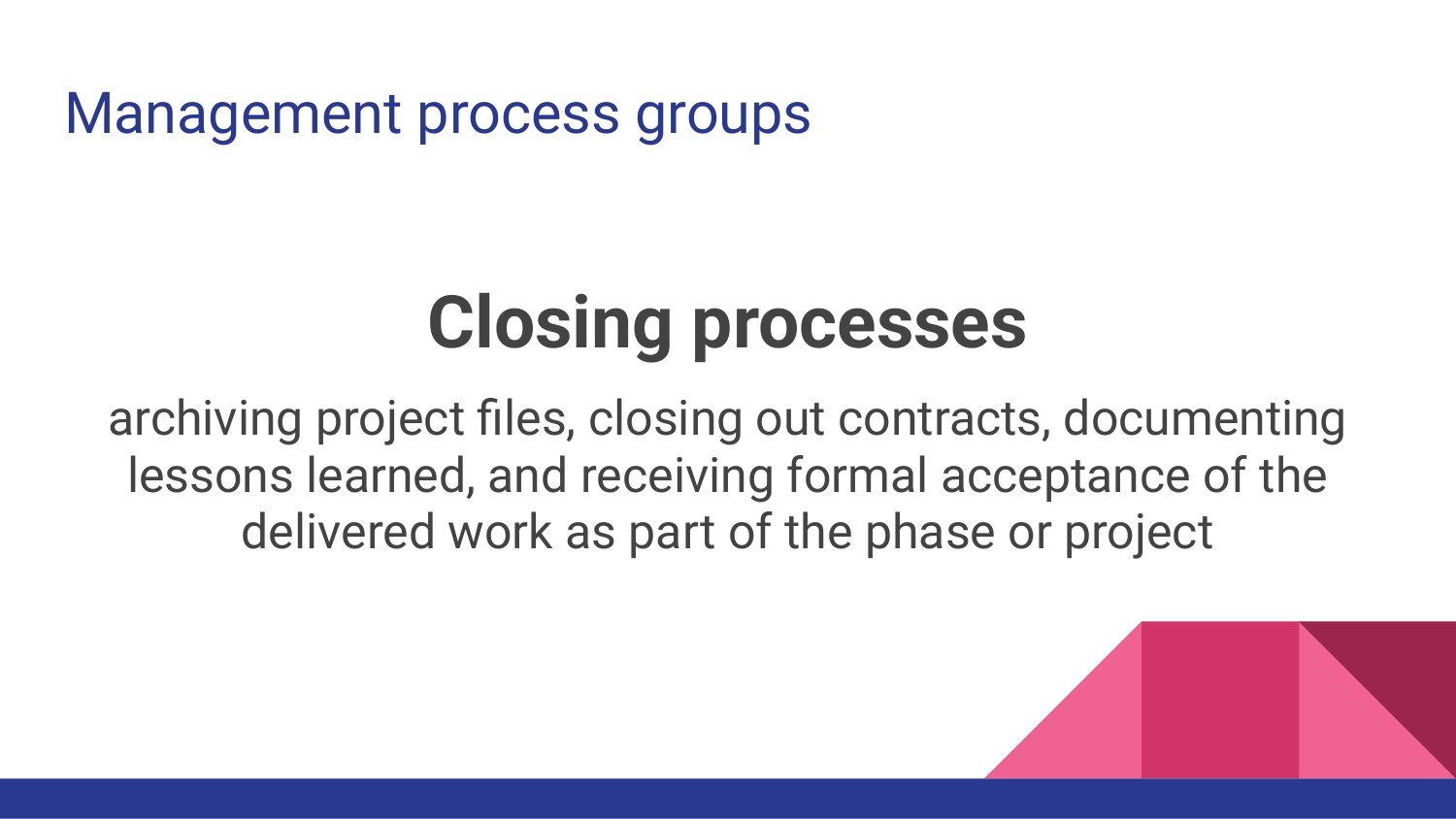

# Management process groups
Closing processes
archiving project files, closing out contracts, documenting lessons learned, and receiving formal acceptance of the delivered work as part of the phase or project